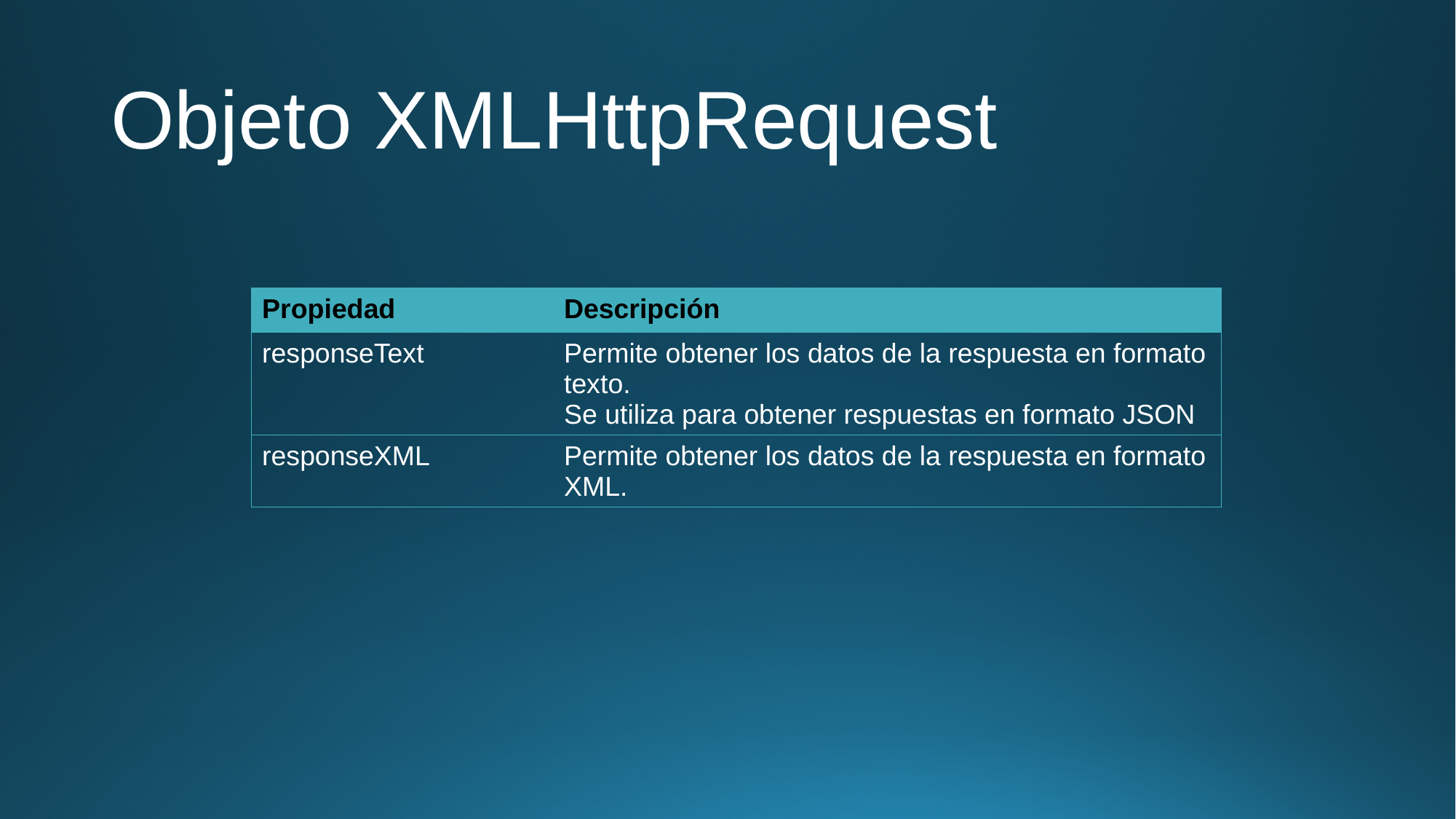

# Objeto XMLHttpRequest

| Propiedad | Descripción |
| --- | --- |
| responseText | Permite obtener los datos de la respuesta en formato texto. Se utiliza para obtener respuestas en formato JSON |
| responseXML | Permite obtener los datos de la respuesta en formato XML. |